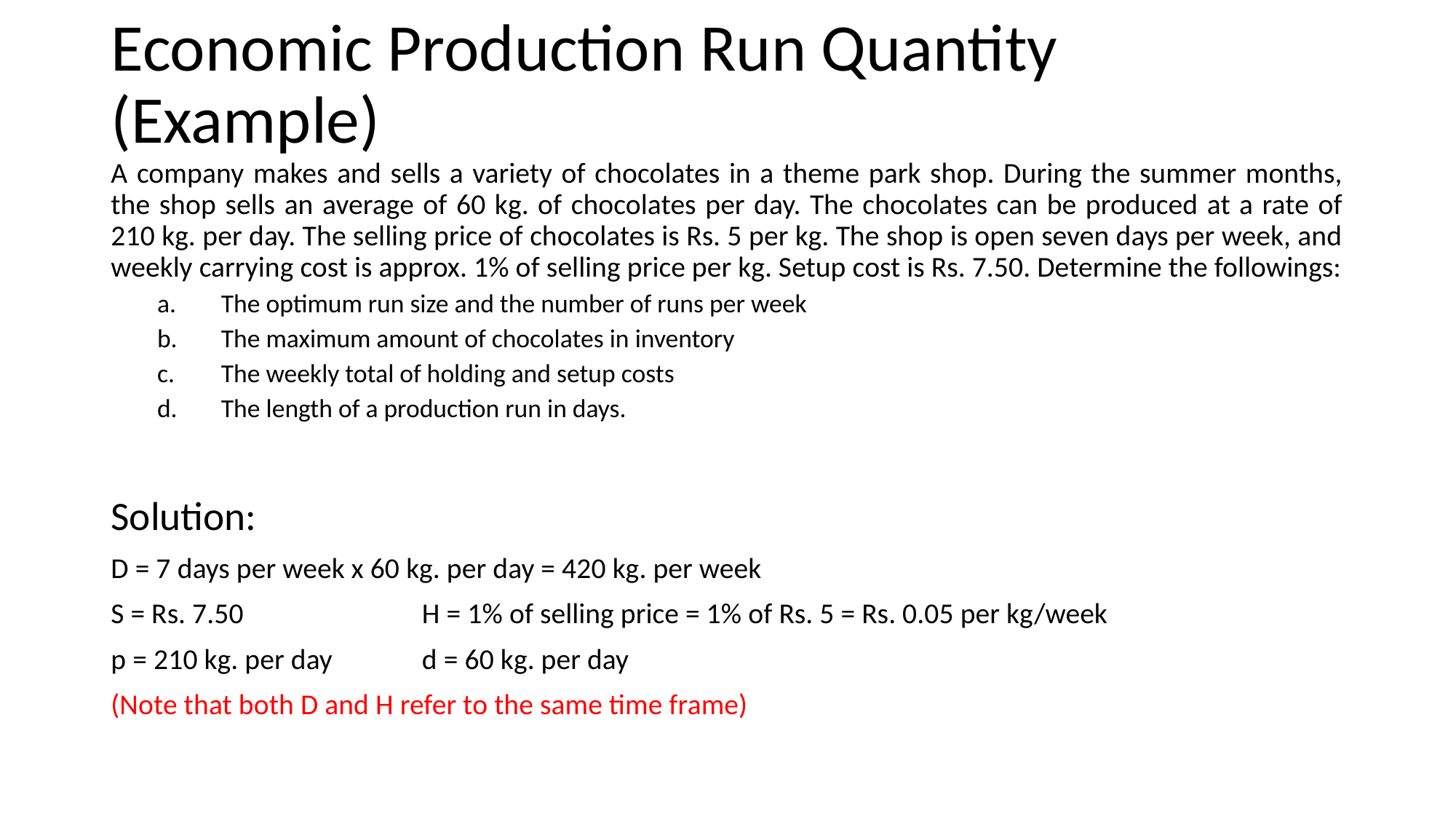

# Economic Production Run Quantity (Example)
A company makes and sells a variety of chocolates in a theme park shop. During the summer months, the shop sells an average of 60 kg. of chocolates per day. The chocolates can be produced at a rate of 210 kg. per day. The selling price of chocolates is Rs. 5 per kg. The shop is open seven days per week, and weekly carrying cost is approx. 1% of selling price per kg. Setup cost is Rs. 7.50. Determine the followings:
The optimum run size and the number of runs per week
The maximum amount of chocolates in inventory
The weekly total of holding and setup costs
The length of a production run in days.

Solution:
D = 7 days per week x 60 kg. per day = 420 kg. per week
S = Rs. 7.50 		H = 1% of selling price = 1% of Rs. 5 = Rs. 0.05 per kg/week
p = 210 kg. per day	d = 60 kg. per day
(Note that both D and H refer to the same time frame)